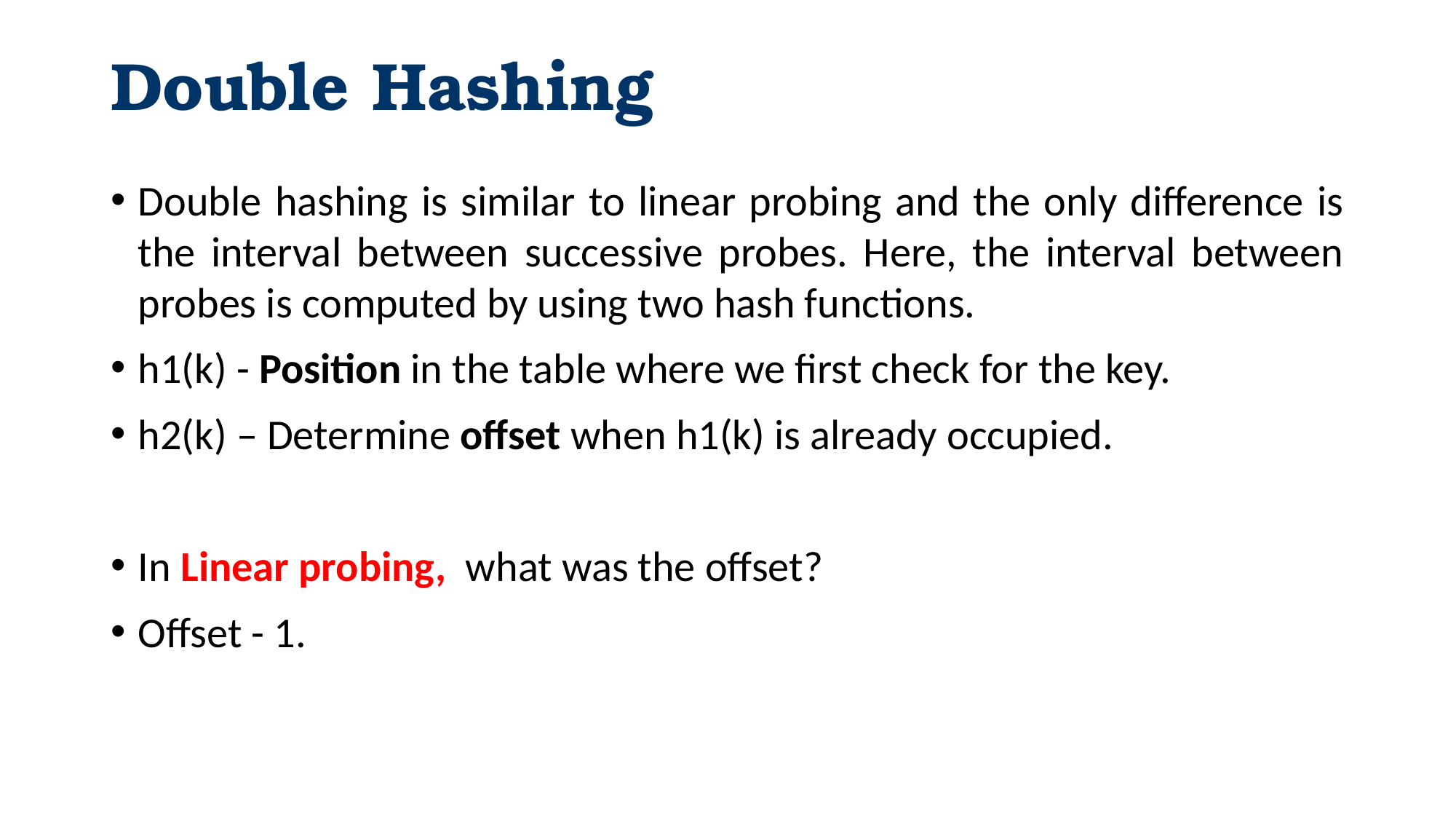

# Double Hashing
Double hashing is similar to linear probing and the only difference is the interval between successive probes. Here, the interval between probes is computed by using two hash functions.
h1(k) - Position in the table where we first check for the key.
h2(k) – Determine offset when h1(k) is already occupied.

In Linear probing,  what was the offset?
Offset - 1.